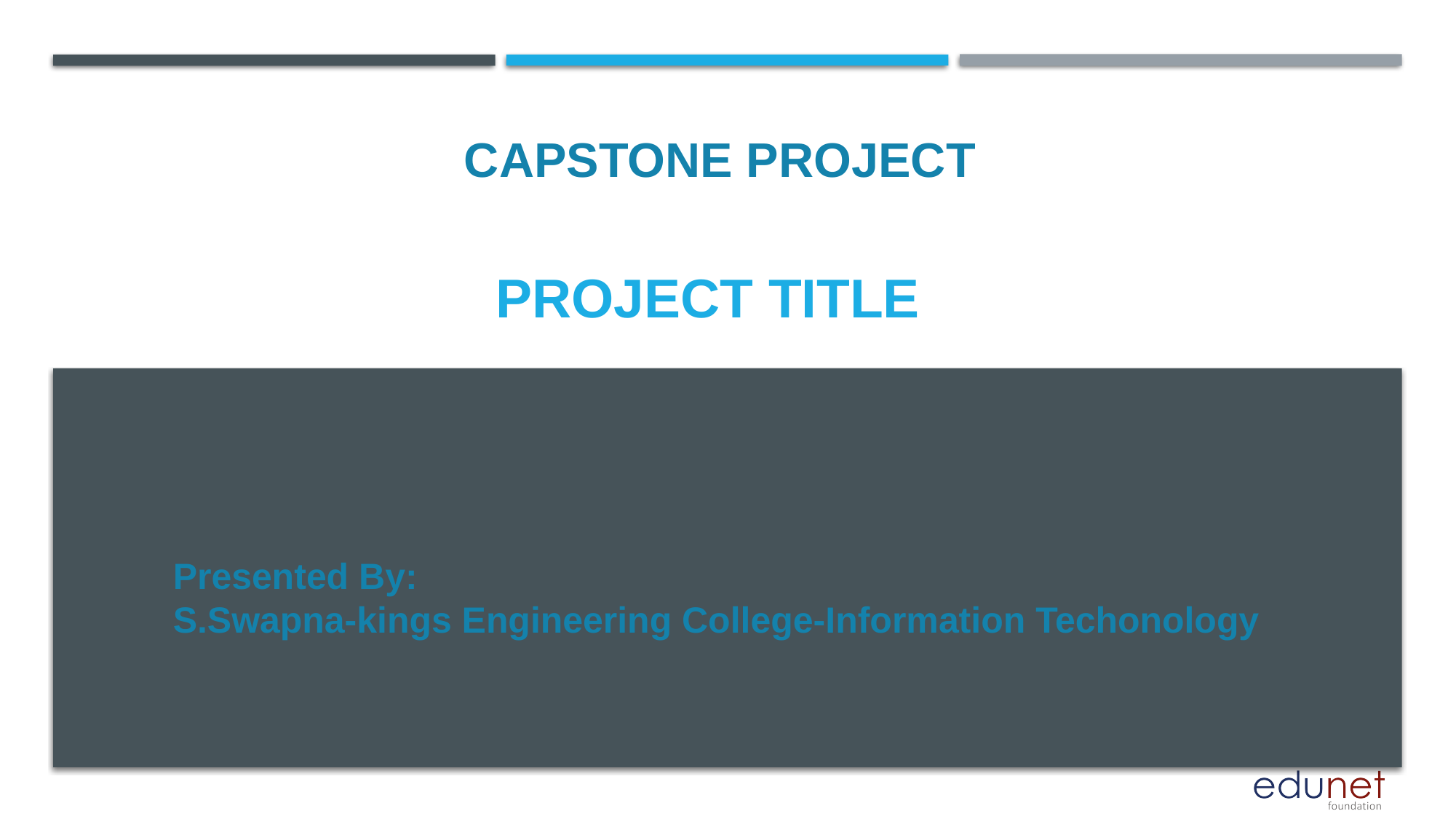

CAPSTONE PROJECT
# PROJECT TITLE
Presented By:
S.Swapna-kings Engineering College-Information Techonology